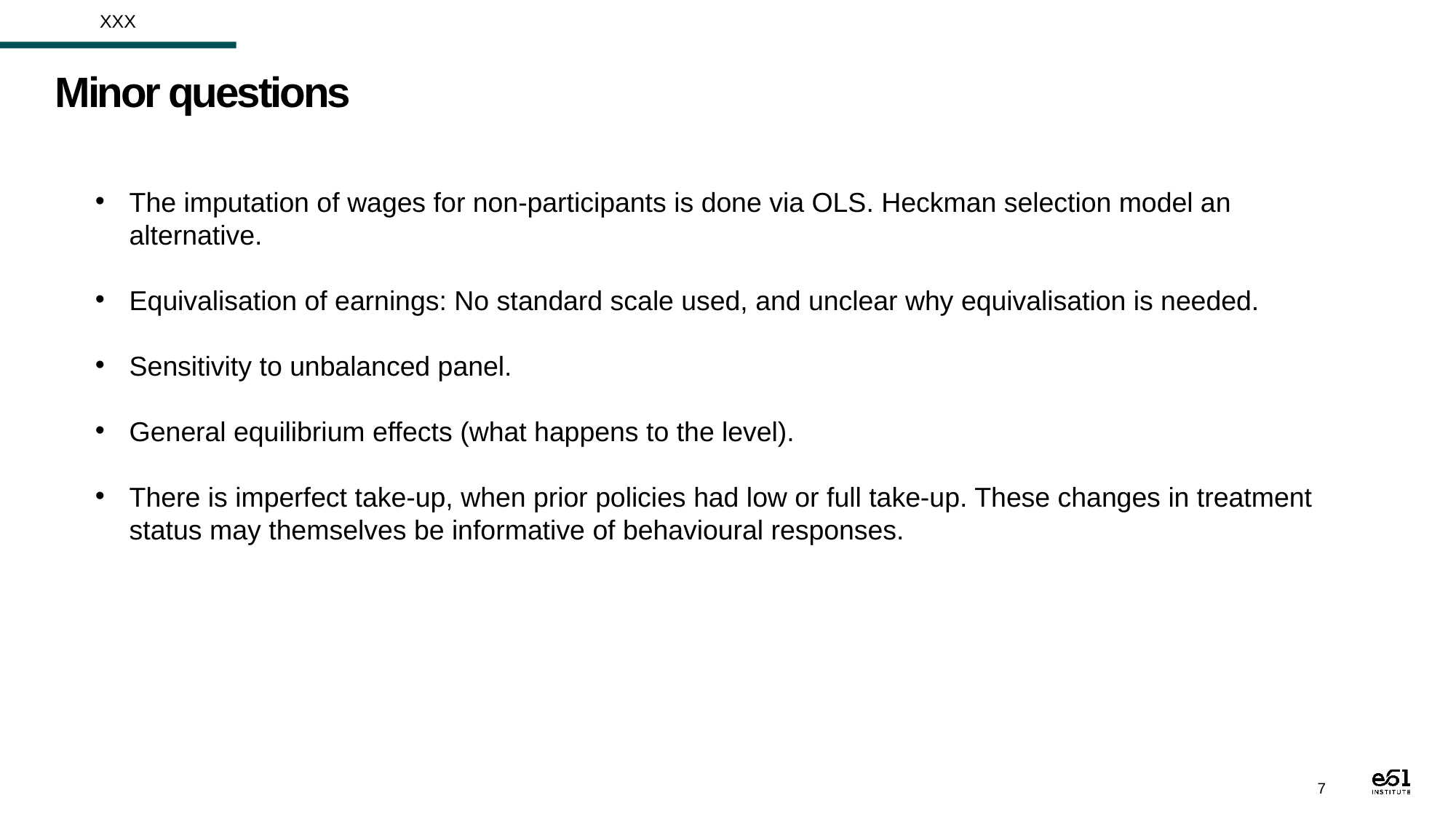

XXX
# Minor questions
The imputation of wages for non-participants is done via OLS. Heckman selection model an alternative.

Equivalisation of earnings: No standard scale used, and unclear why equivalisation is needed.

Sensitivity to unbalanced panel.

General equilibrium effects (what happens to the level).

There is imperfect take-up, when prior policies had low or full take-up. These changes in treatment status may themselves be informative of behavioural responses.
7